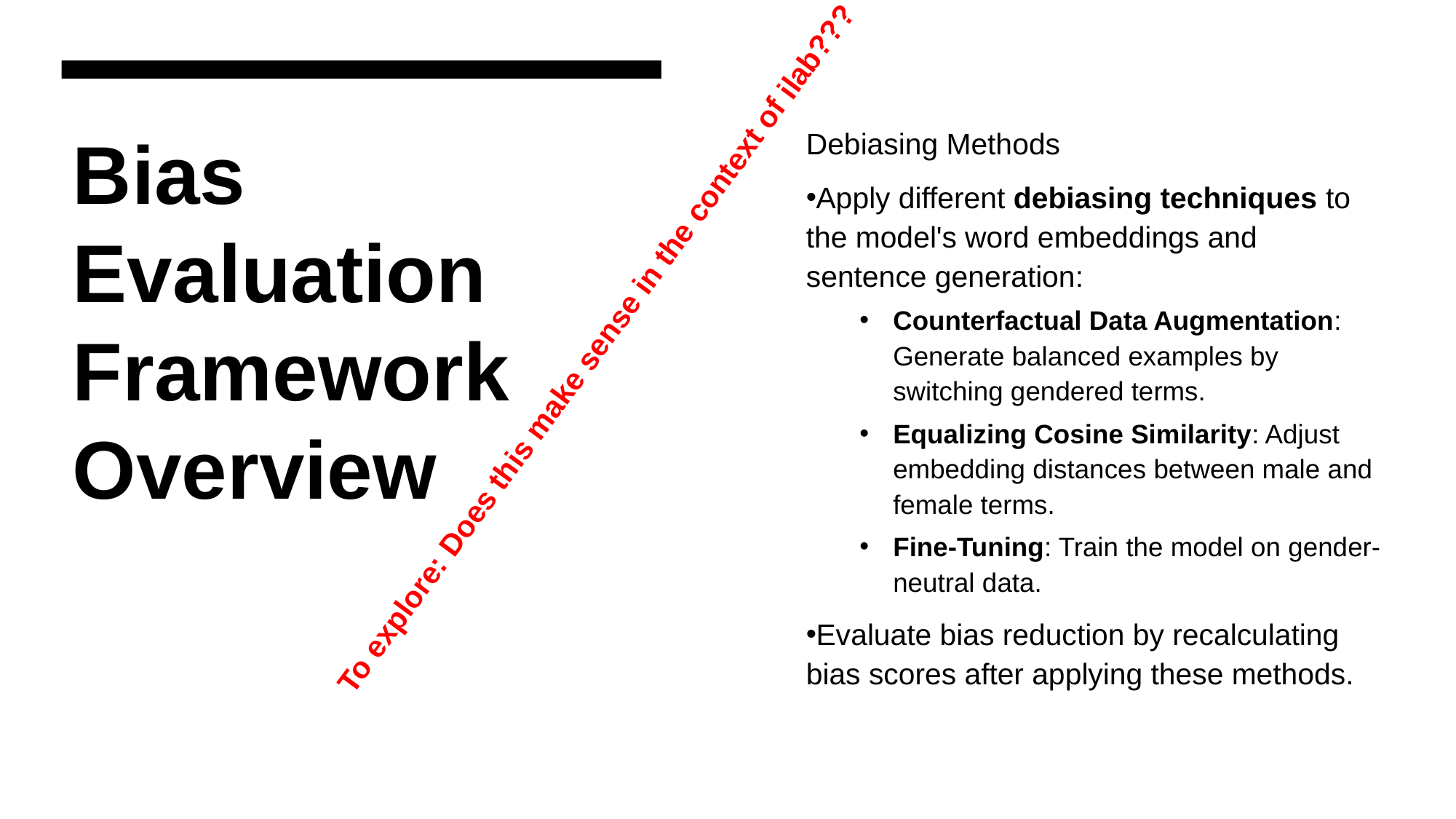

Debiasing Methods
Apply different debiasing techniques to the model's word embeddings and sentence generation:
Counterfactual Data Augmentation: Generate balanced examples by switching gendered terms.
Equalizing Cosine Similarity: Adjust embedding distances between male and female terms.
Fine-Tuning: Train the model on gender-neutral data.
Evaluate bias reduction by recalculating bias scores after applying these methods.

# Bias Evaluation Framework Overview
To explore: Does this make sense in the context of ilab???